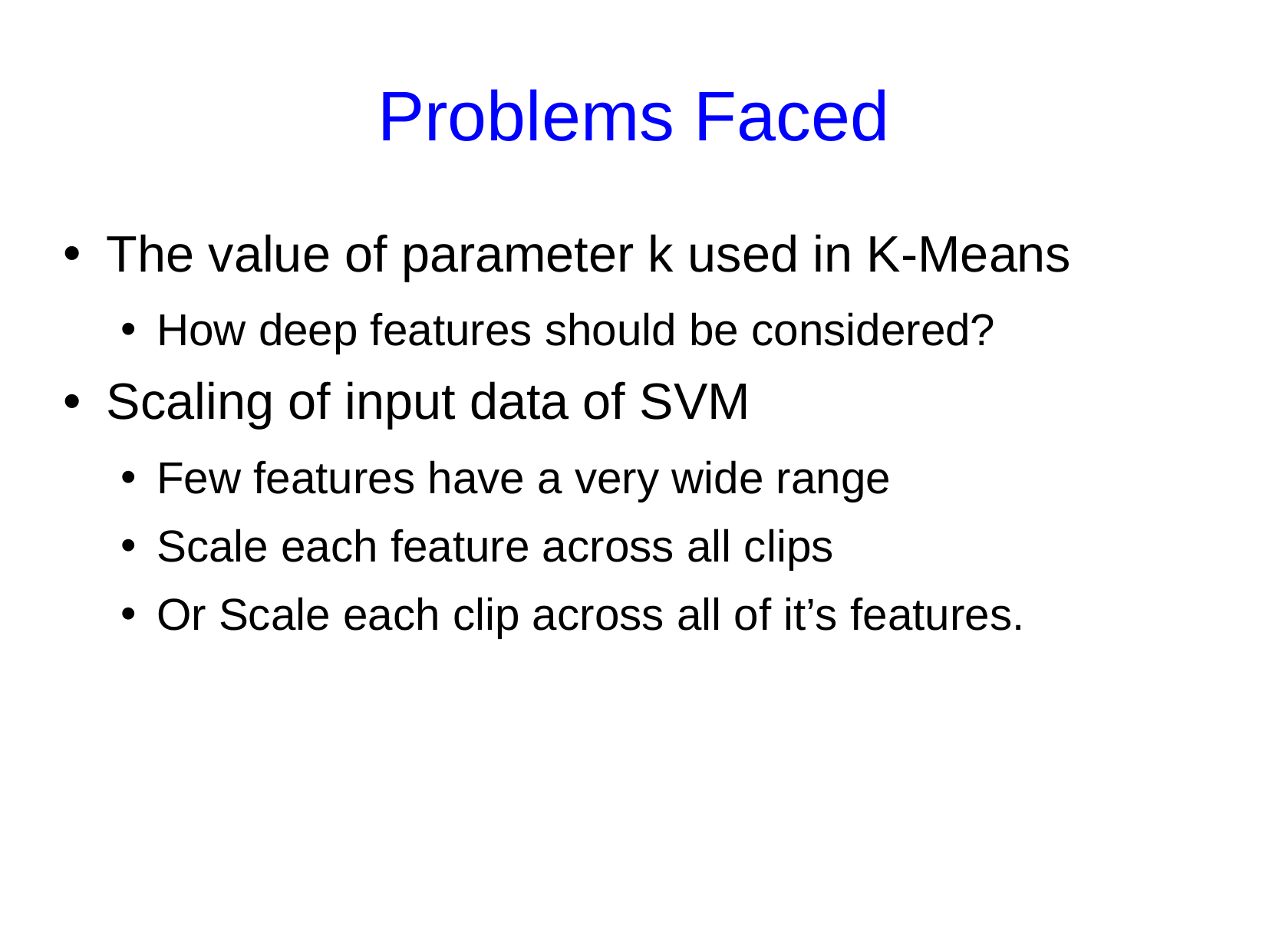

# Problems Faced
The value of parameter k used in K-Means
How deep features should be considered?
Scaling of input data of SVM
Few features have a very wide range
Scale each feature across all clips
Or Scale each clip across all of it’s features.